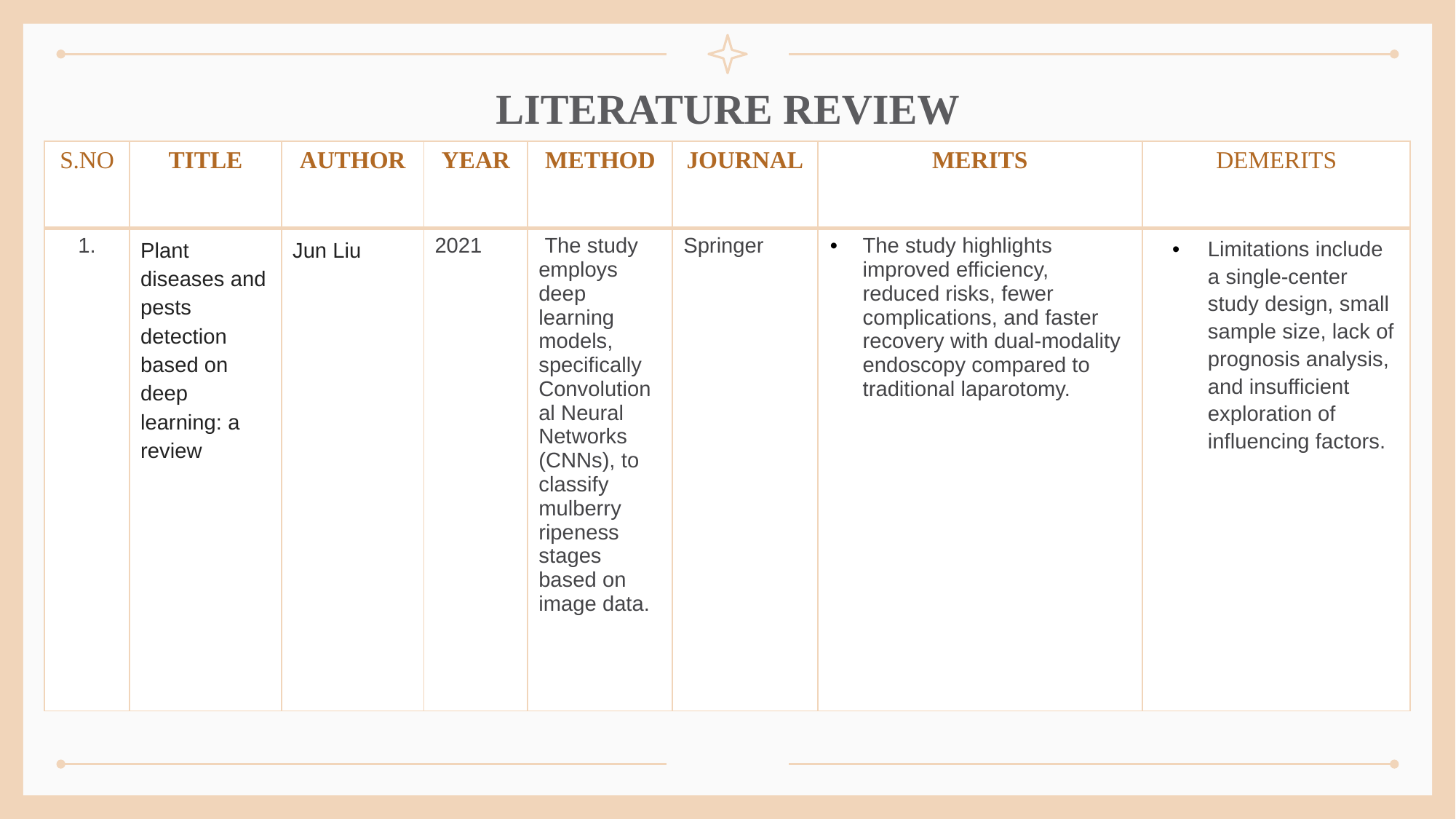

# LITERATURE REVIEW
| S.NO | TITLE | AUTHOR | YEAR | METHOD | JOURNAL | MERITS | DEMERITS |
| --- | --- | --- | --- | --- | --- | --- | --- |
| 1. | Plant diseases and pests detection based on deep learning: a review | Jun Liu | 2021 | The study employs deep learning models, specifically Convolutional Neural Networks (CNNs), to classify mulberry ripeness stages based on image data. | Springer | The study highlights improved efficiency, reduced risks, fewer complications, and faster recovery with dual-modality endoscopy compared to traditional laparotomy. | Limitations include a single-center study design, small sample size, lack of prognosis analysis, and insufficient exploration of influencing factors. |